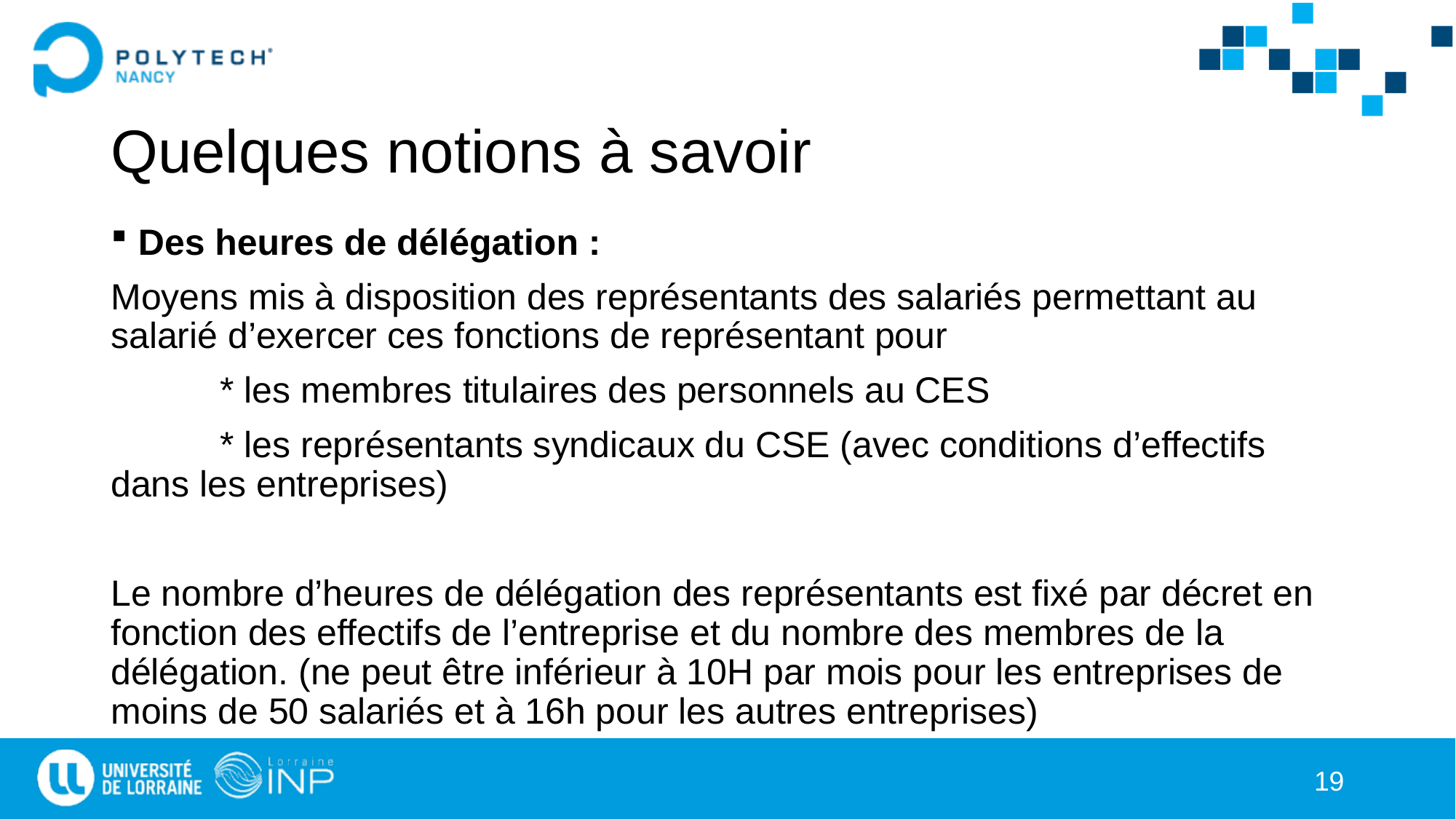

# Quelques notions à savoir
Des heures de délégation :
Moyens mis à disposition des représentants des salariés permettant au salarié d’exercer ces fonctions de représentant pour
	* les membres titulaires des personnels au CES
	* les représentants syndicaux du CSE (avec conditions d’effectifs dans les entreprises)

Le nombre d’heures de délégation des représentants est fixé par décret en fonction des effectifs de l’entreprise et du nombre des membres de la délégation. (ne peut être inférieur à 10H par mois pour les entreprises de moins de 50 salariés et à 16h pour les autres entreprises)